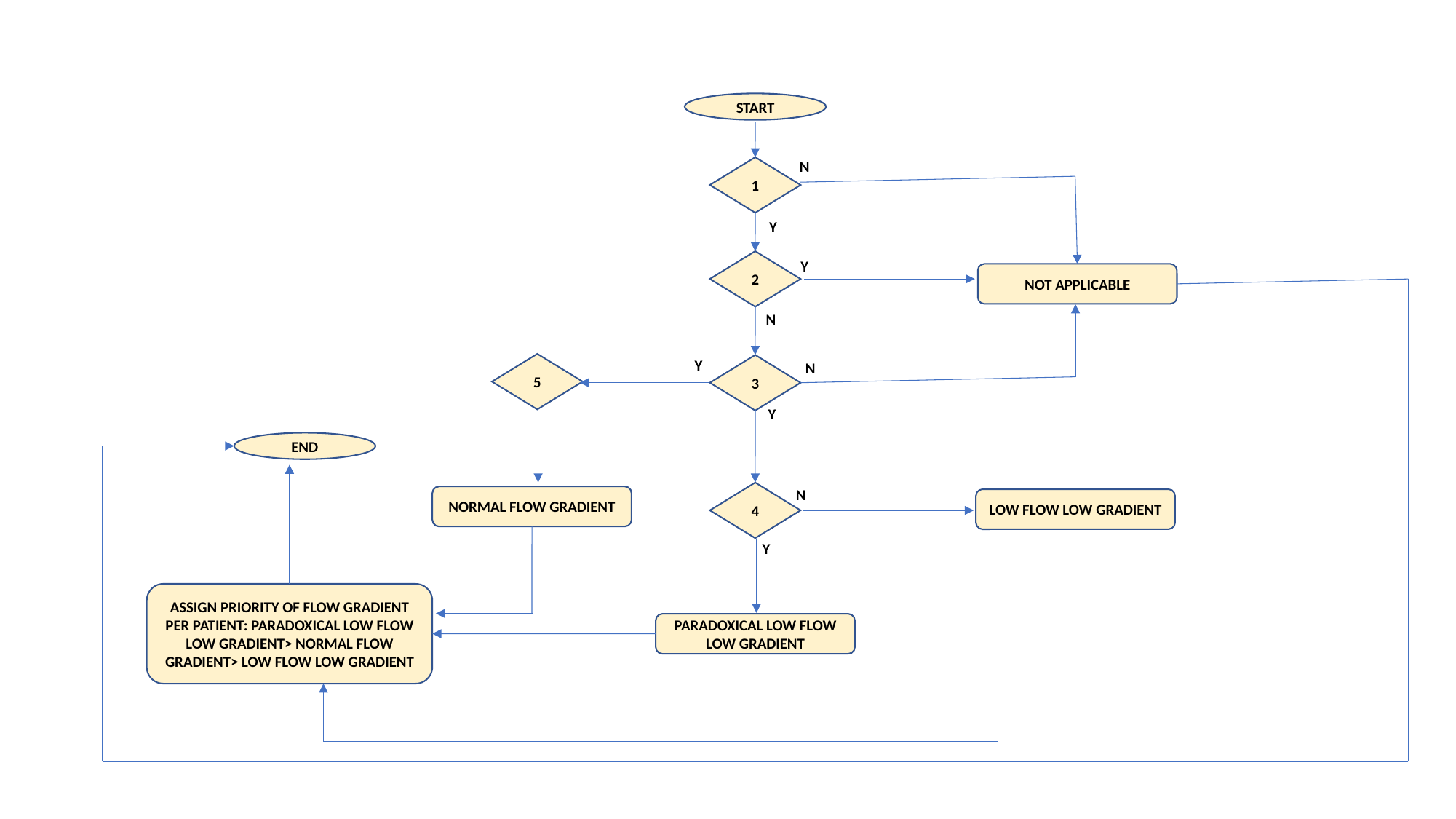

START
N
1
Y
2
Y
NOT APPLICABLE
N
Y
N
5
3
Y
END
N
4
NORMAL FLOW GRADIENT
LOW FLOW LOW GRADIENT
Y
ASSIGN PRIORITY OF FLOW GRADIENT PER PATIENT: PARADOXICAL LOW FLOW LOW GRADIENT> NORMAL FLOW GRADIENT> LOW FLOW LOW GRADIENT
PARADOXICAL LOW FLOW LOW GRADIENT